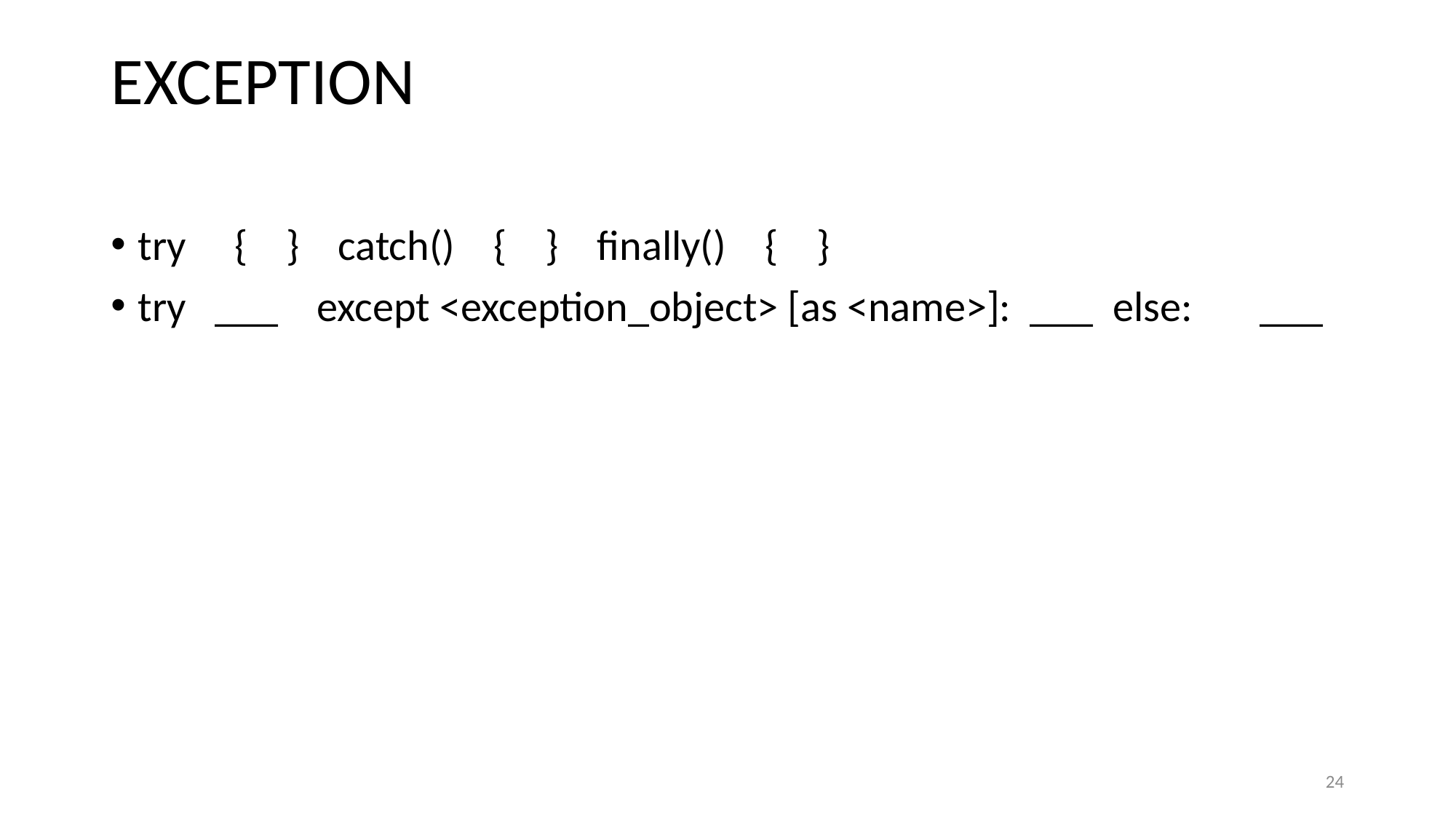

# EXCEPTION
try     {    }    catch()    {    }    finally()    {    }
try   ___    except <exception_object> [as <name>]:  ___  else:       ___
24